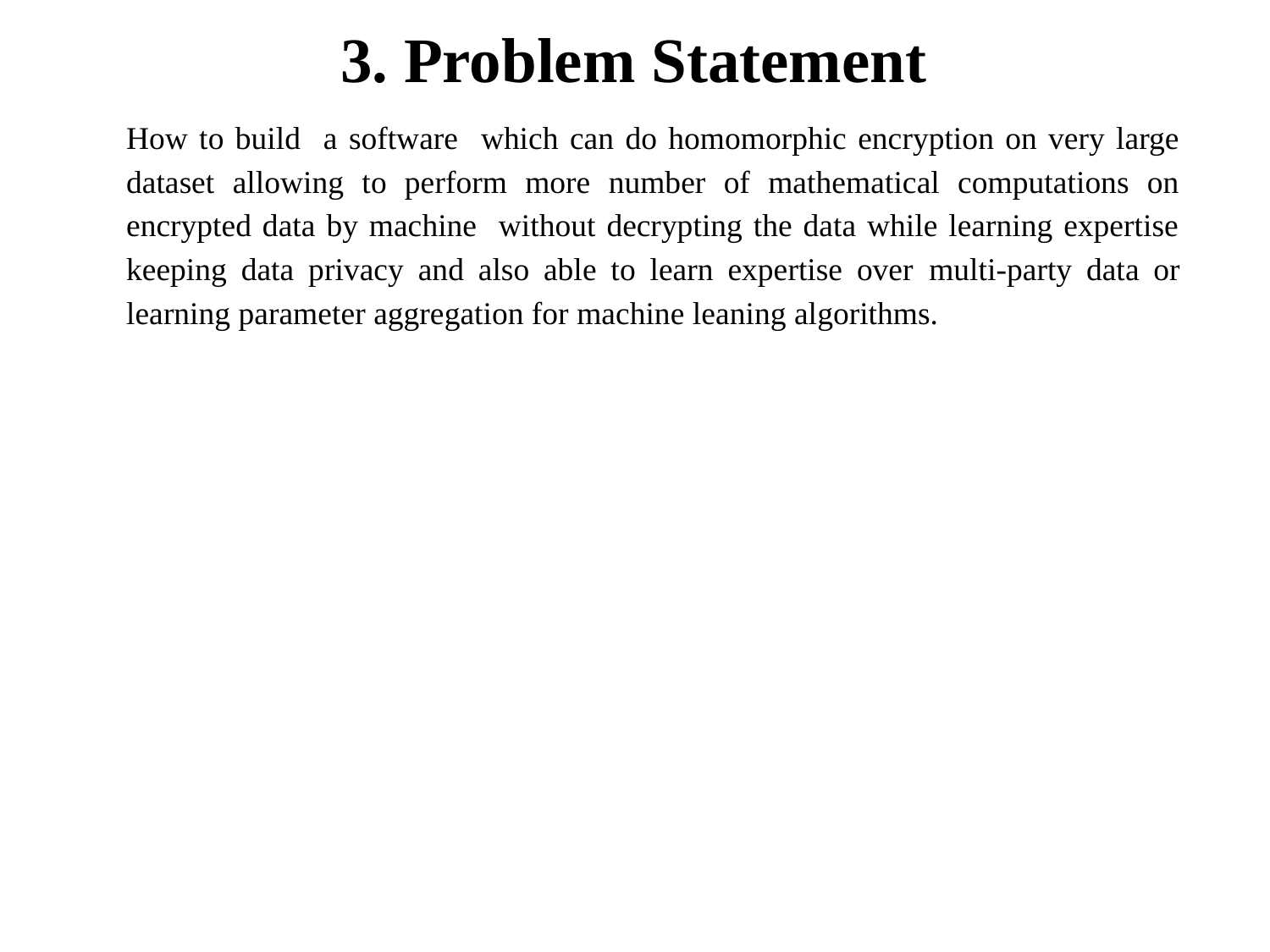

# 3. Problem Statement
	How to build  a software  which can do homomorphic encryption on very large dataset allowing to perform more number of mathematical computations on encrypted data by machine  without decrypting the data while learning expertise keeping data privacy and also able to learn expertise over multi-party data or learning parameter aggregation for machine leaning algorithms.